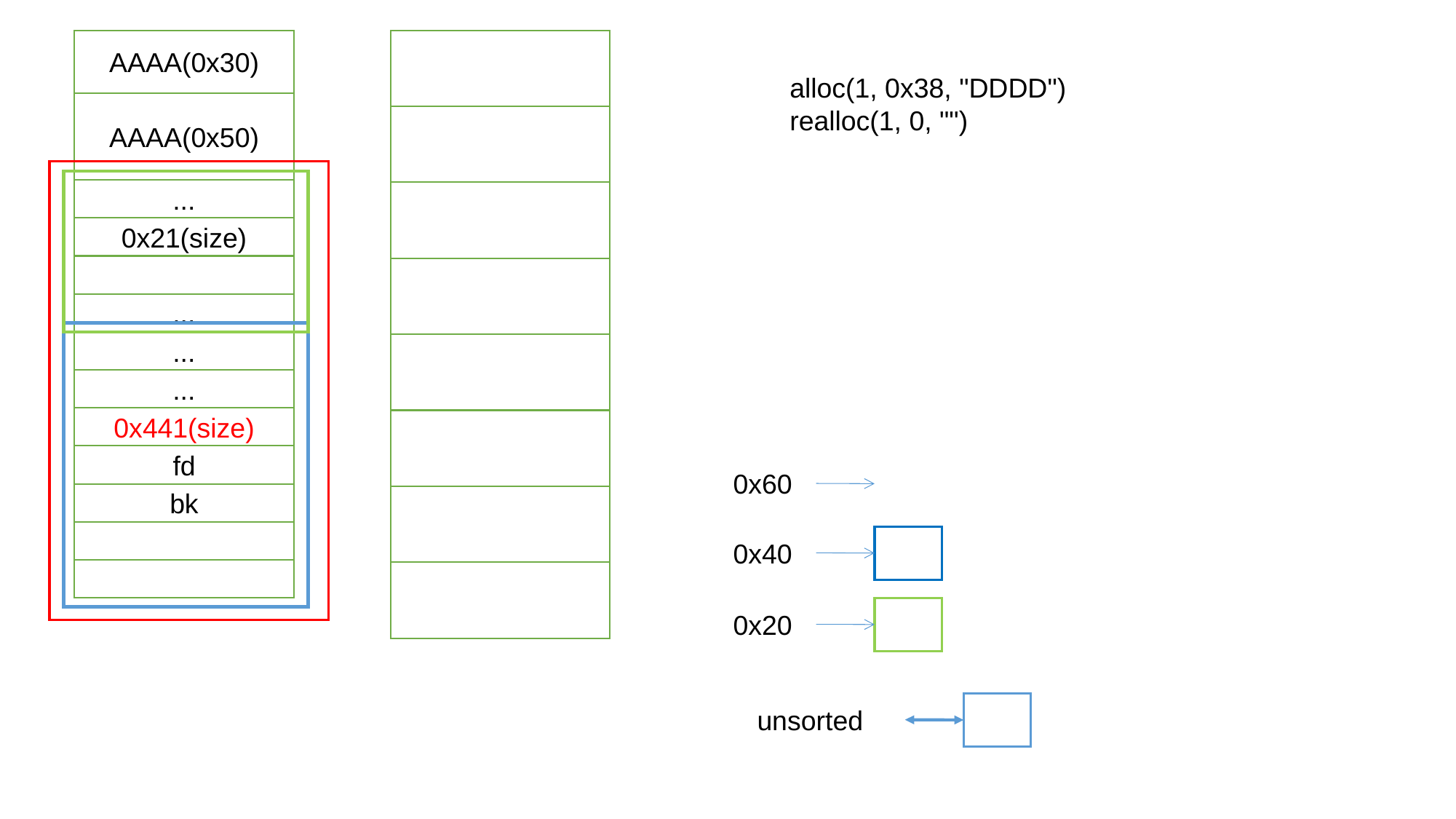

AAAA(0x30)

alloc(1, 0x38, "DDDD")
realloc(1, 0, "")
AAAA(0x50)

...

0x21(size)

...

...

...
0x441(size)

fd
0x60
bk

0x40

0x20

unsorted